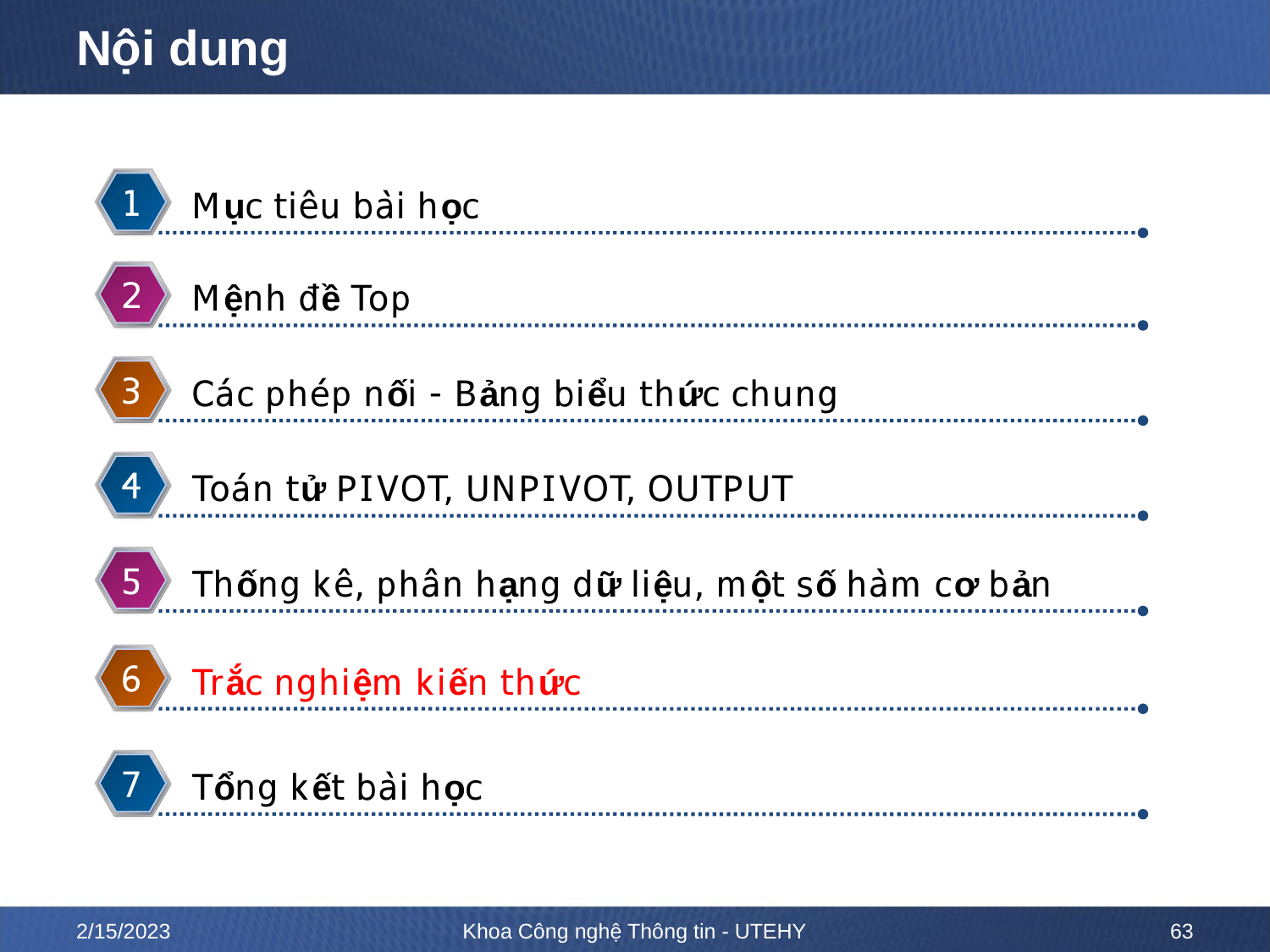

# Nội dung

1
Mục tiêu bài học

2
Mệnh đề Top

3
Các phép nối - Bảng biểu thức chung

4
Toán tử PIVOT, UNPIVOT, OUTPUT

5
Thống kê, phân hạng dữ liệu, một số hàm cơ bản

6
Trắc nghiệm kiến thức

7
Tổng kết bài học

2/15/2023
Khoa Công nghệ Thông tin - UTEHY
63